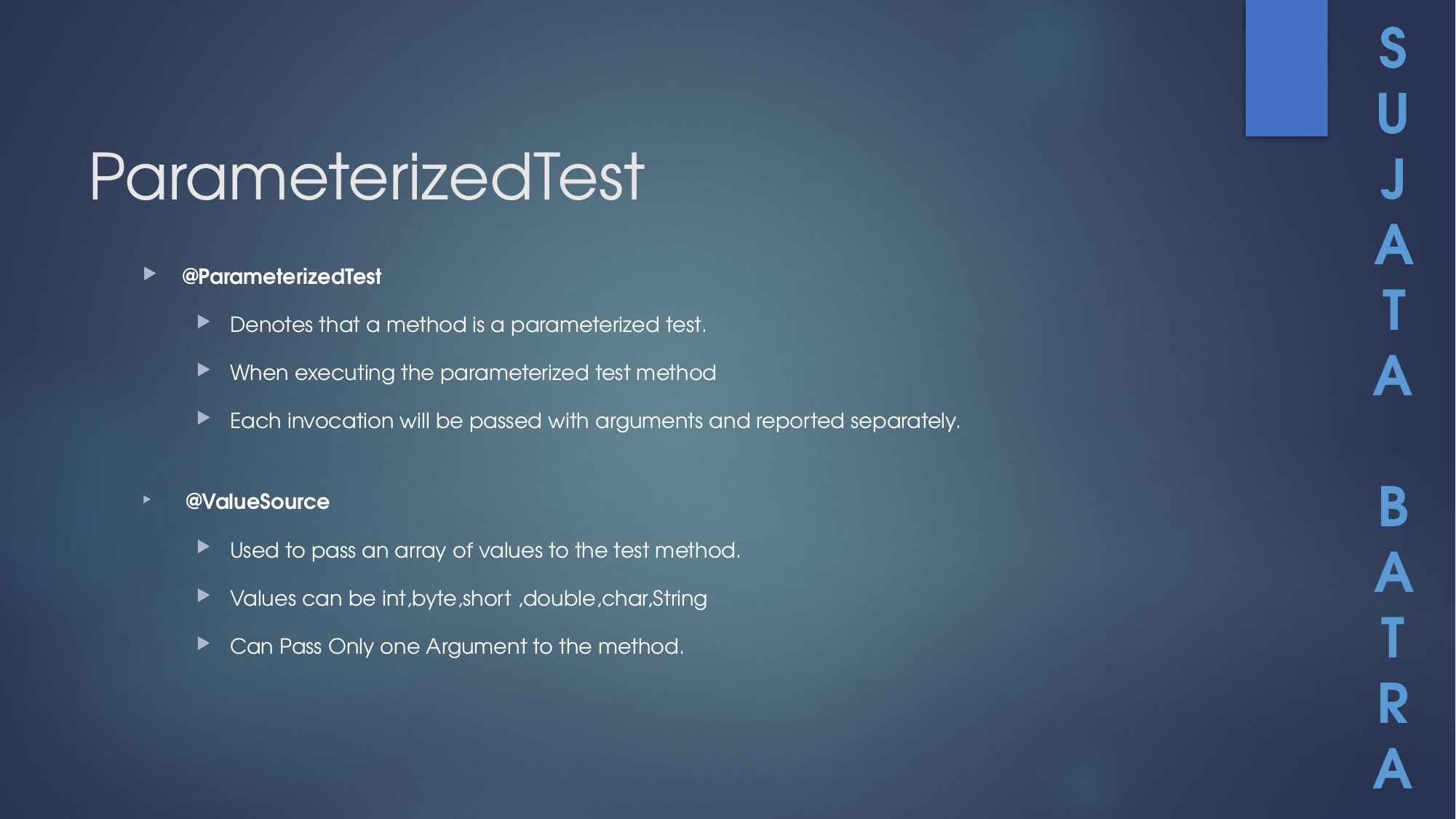

# ParameterizedTest
@ParameterizedTest
Denotes that a method is a parameterized test.
When executing the parameterized test method
Each invocation will be passed with arguments and reported separately.

 @ValueSource
Used to pass an array of values to the test method.
Values can be int,byte,short ,double,char,String
Can Pass Only one Argument to the method.